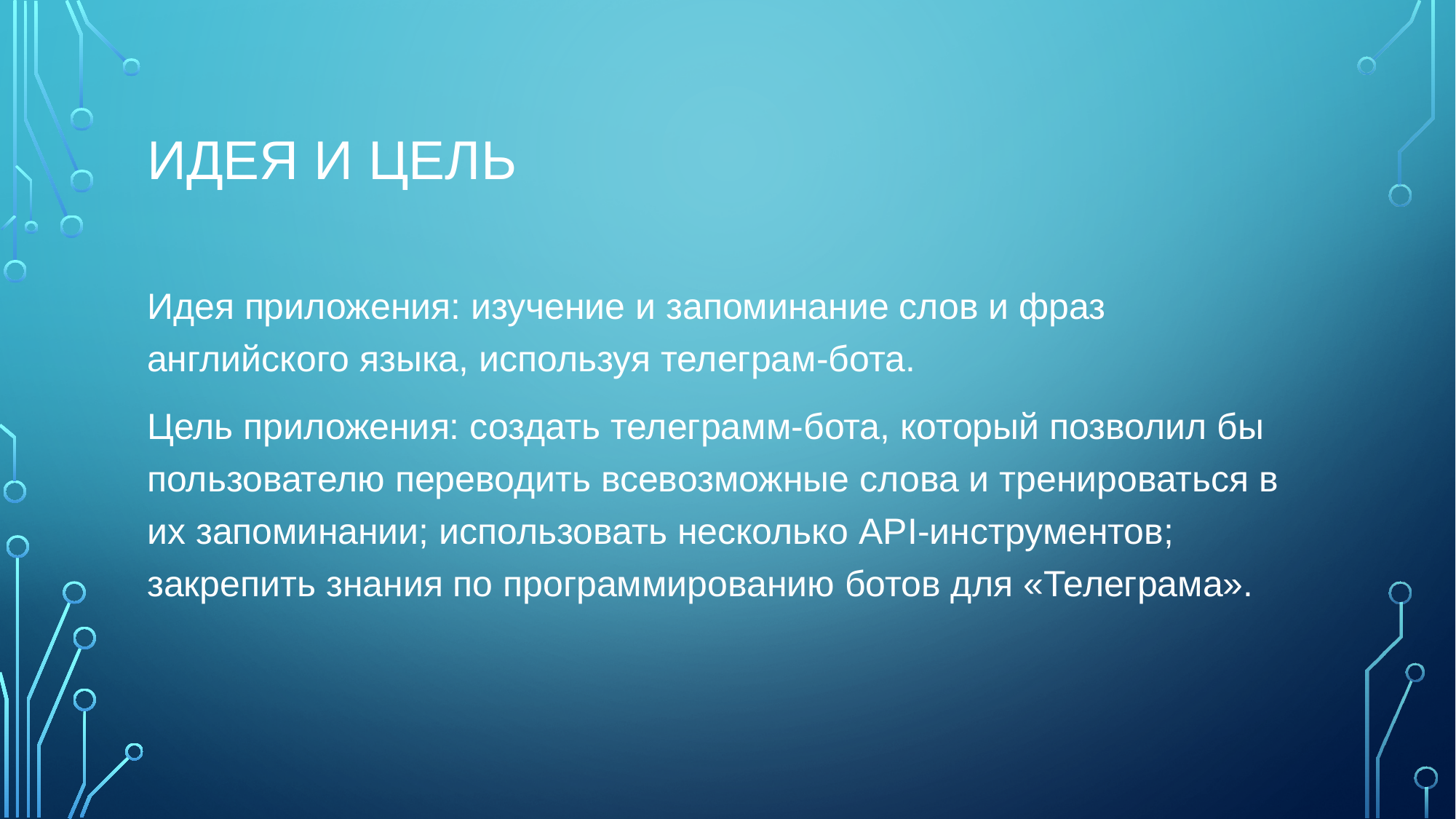

# Идея и цель
Идея приложения: изучение и запоминание слов и фраз английского языка, используя телеграм-бота.
Цель приложения: создать телеграмм-бота, который позволил бы пользователю переводить всевозможные слова и тренироваться в их запоминании; использовать несколько API-инструментов; закрепить знания по программированию ботов для «Телеграма».